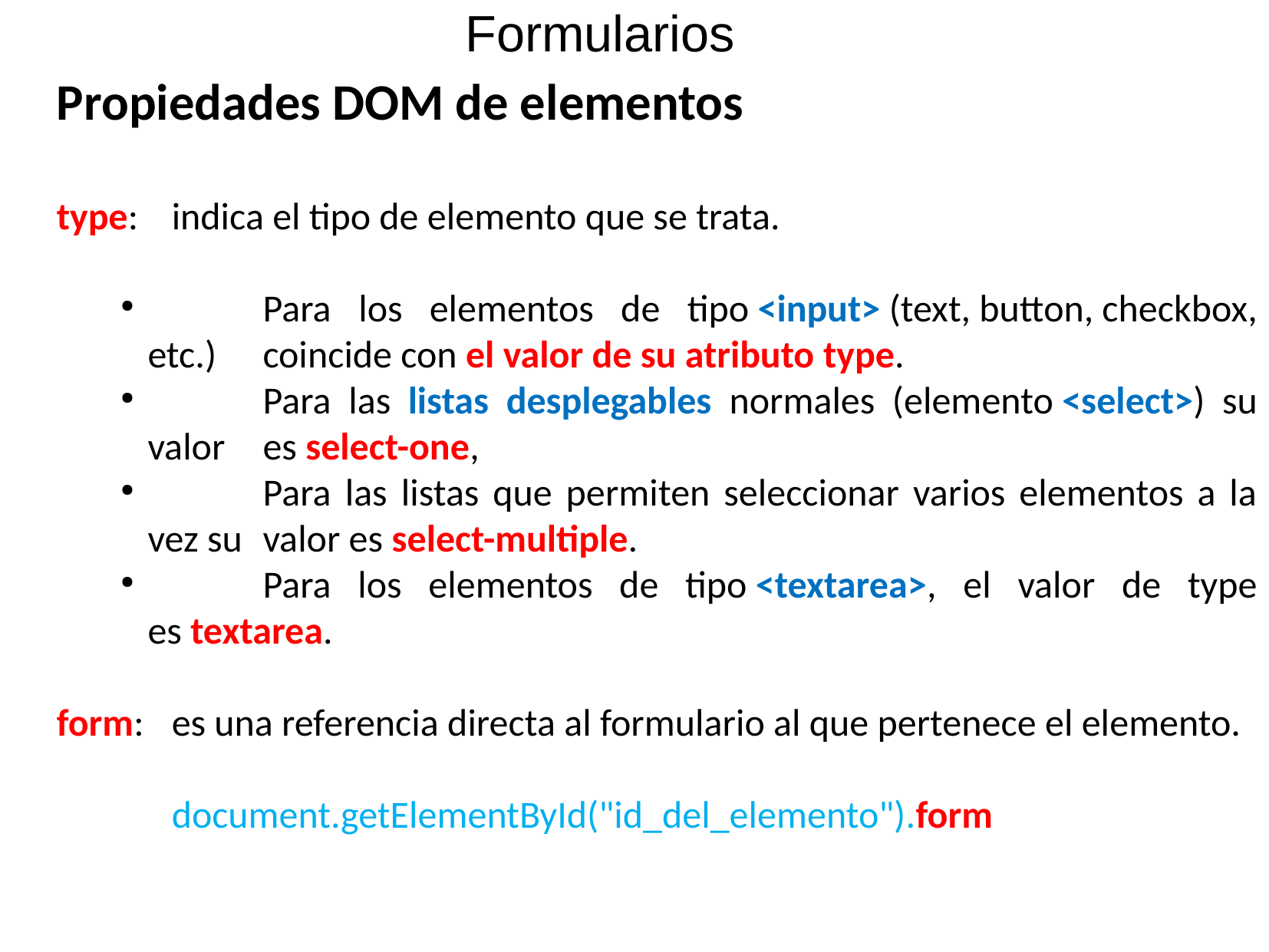

Formularios
Propiedades DOM de elementos

type: 	indica el tipo de elemento que se trata.

	Para los elementos de tipo <input> (text, button, checkbox, etc.) 	coincide con el valor de su atributo type.
	Para las listas desplegables normales (elemento <select>) su valor 	es select-one,
	Para las listas que permiten seleccionar varios elementos a la vez su 	valor es select-multiple.
	Para los elementos de tipo <textarea>, el valor de type es textarea.

form: 	es una referencia directa al formulario al que pertenece el elemento.

	document.getElementById("id_del_elemento").form